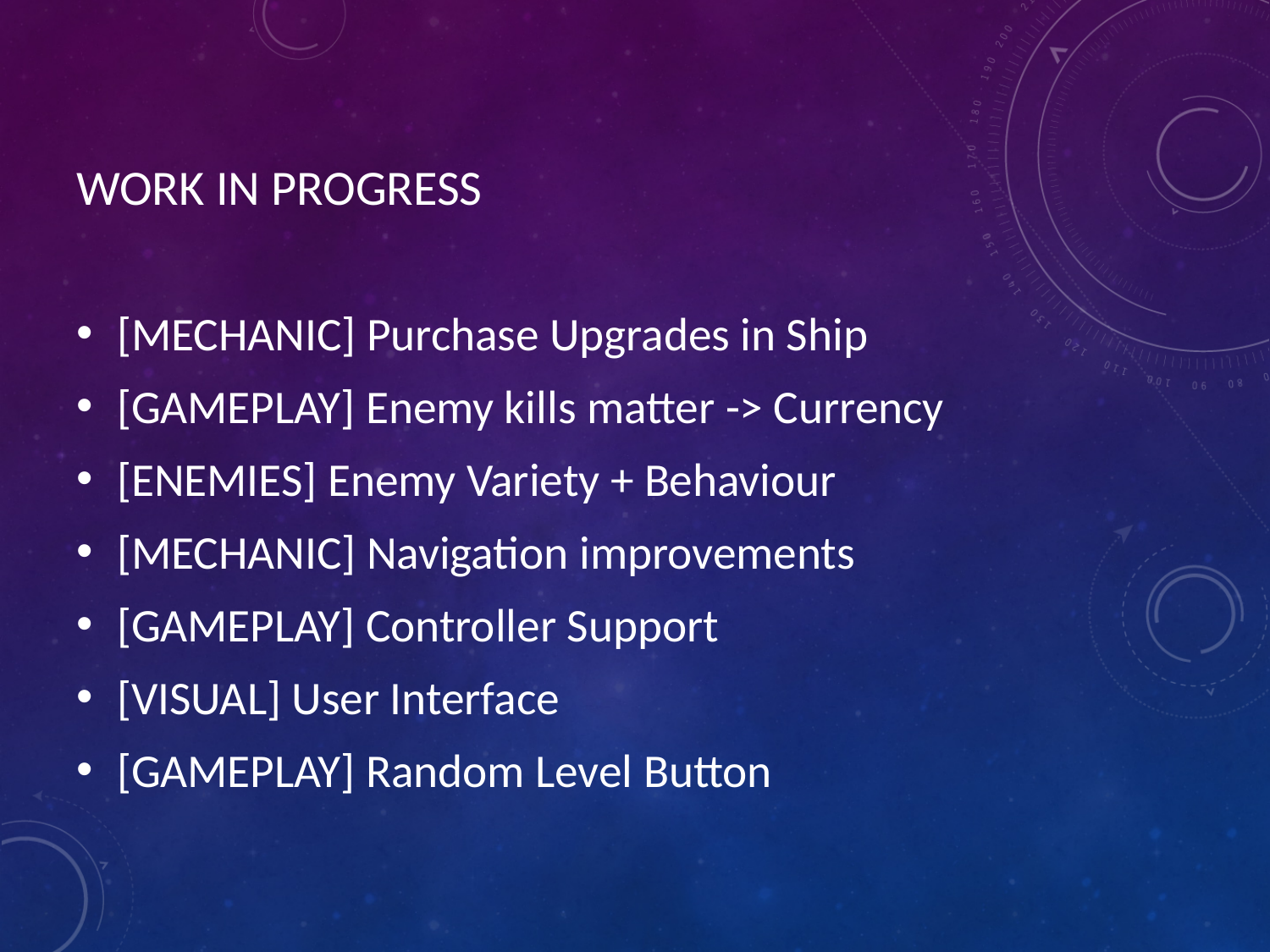

# Work In Progress
[MECHANIC] Purchase Upgrades in Ship
[GAMEPLAY] Enemy kills matter -> Currency
[ENEMIES] Enemy Variety + Behaviour
[MECHANIC] Navigation improvements
[GAMEPLAY] Controller Support
[VISUAL] User Interface
[GAMEPLAY] Random Level Button